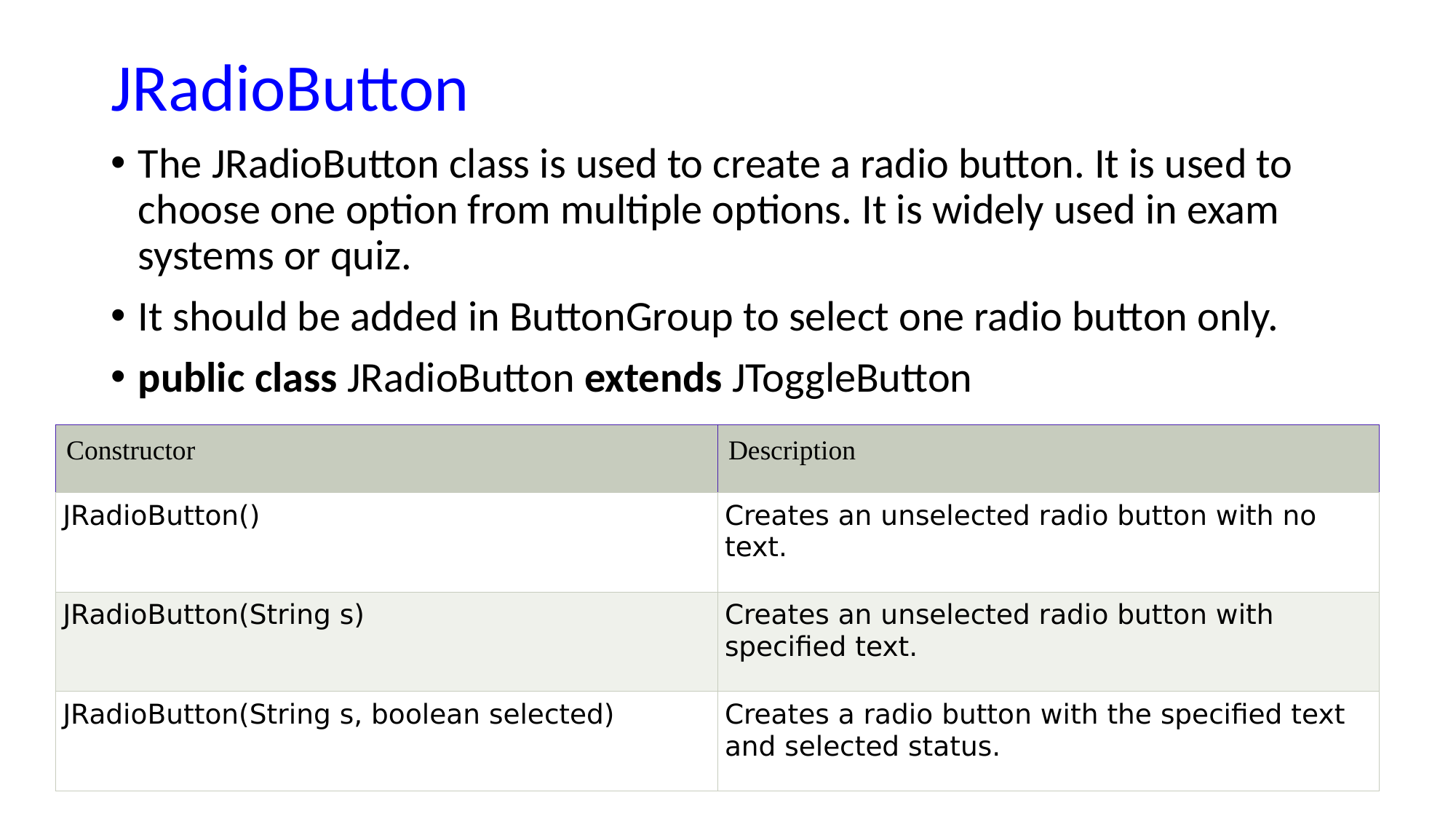

# JRadioButton
The JRadioButton class is used to create a radio button. It is used to choose one option from multiple options. It is widely used in exam systems or quiz.
It should be added in ButtonGroup to select one radio button only.
public class JRadioButton extends JToggleButton

| Constructor | Description |
| --- | --- |
| JRadioButton() | Creates an unselected radio button with no text. |
| JRadioButton(String s) | Creates an unselected radio button with specified text. |
| JRadioButton(String s, boolean selected) | Creates a radio button with the specified text and selected status. |